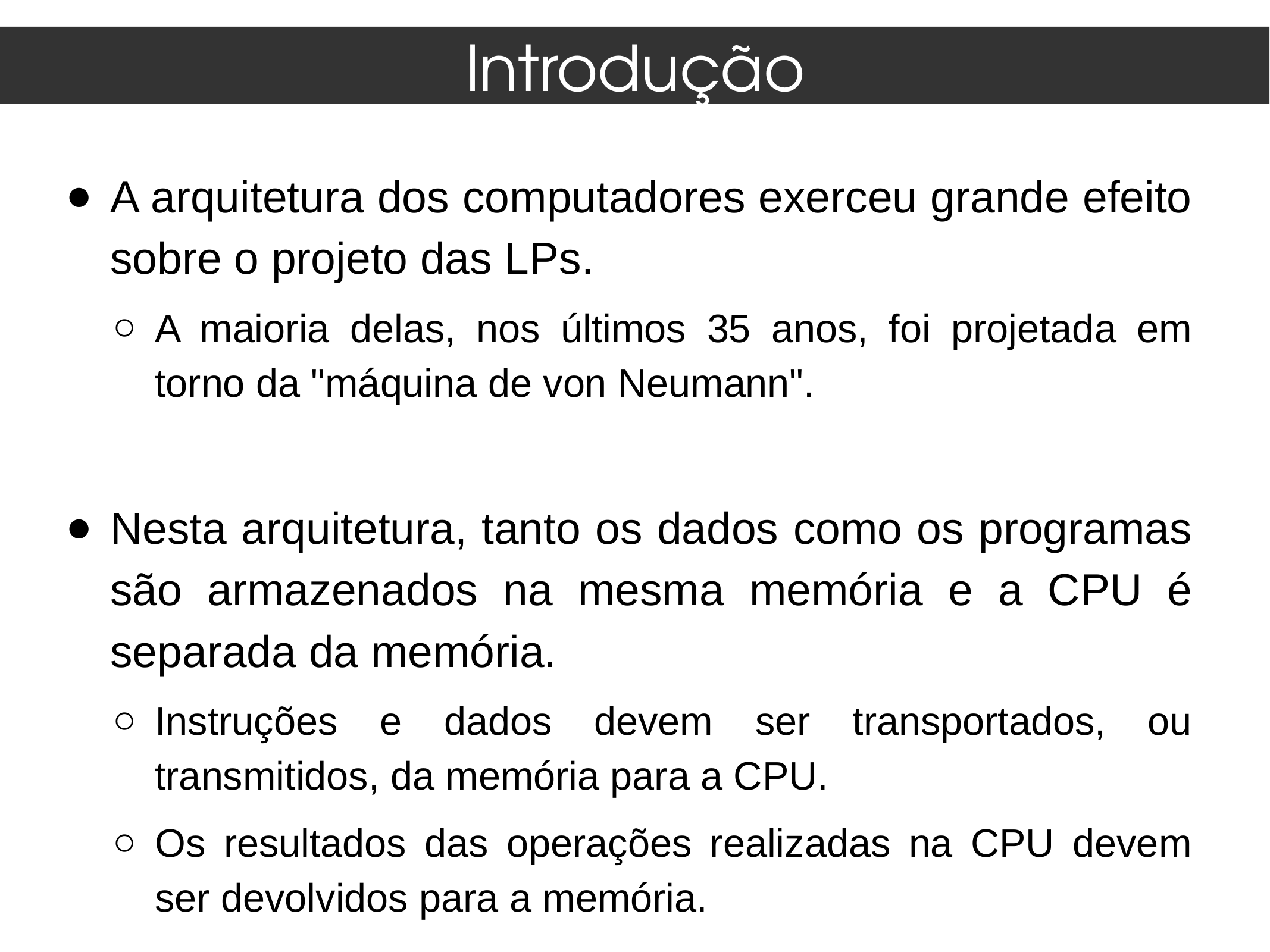

Introdução
A arquitetura dos computadores exerceu grande efeito sobre o projeto das LPs.
A maioria delas, nos últimos 35 anos, foi projetada em torno da "máquina de von Neumann".

Nesta arquitetura, tanto os dados como os programas são armazenados na mesma memória e a CPU é separada da memória.
Instruções e dados devem ser transportados, ou transmitidos, da memória para a CPU.
Os resultados das operações realizadas na CPU devem ser devolvidos para a memória.